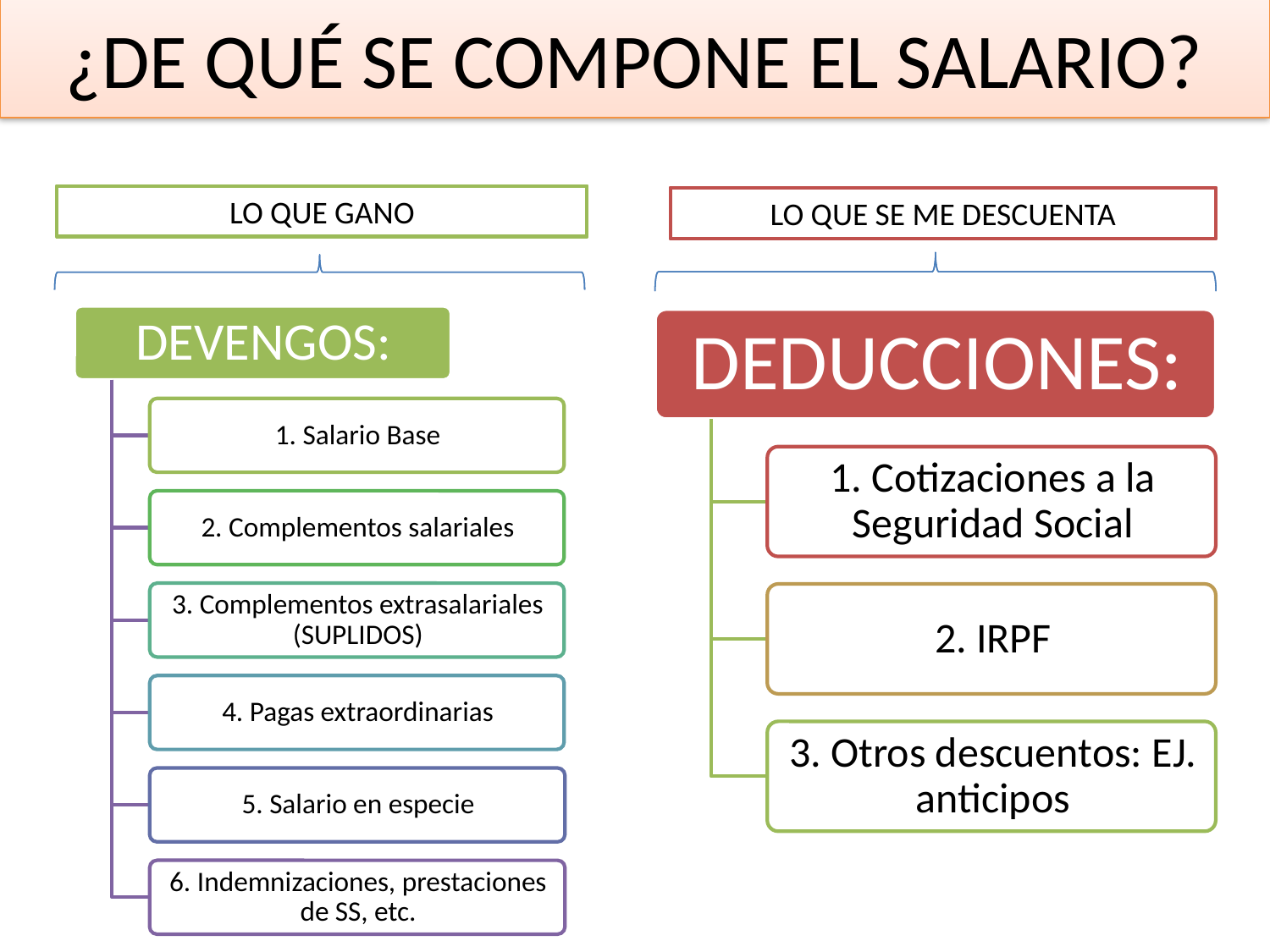

# ¿DE QUÉ SE COMPONE EL SALARIO?

LO QUE GANO

LO QUE GANO
LO QUE SE ME DESCUENTA
LO QUE ME DESCUENTAN
DEDUCCIONES:
1. Cotizaciones a la Seguridad Social
2. IRPF
3. Otros descuentos: EJ. anticipos
DEVENGOS:
1. Salario Base
2. Complementos salariales
3. Complementos extrasalariales (SUPLIDOS)
4. Pagas extraordinarias
5. Salario en especie
6. Indemnizaciones, prestaciones de SS, etc.